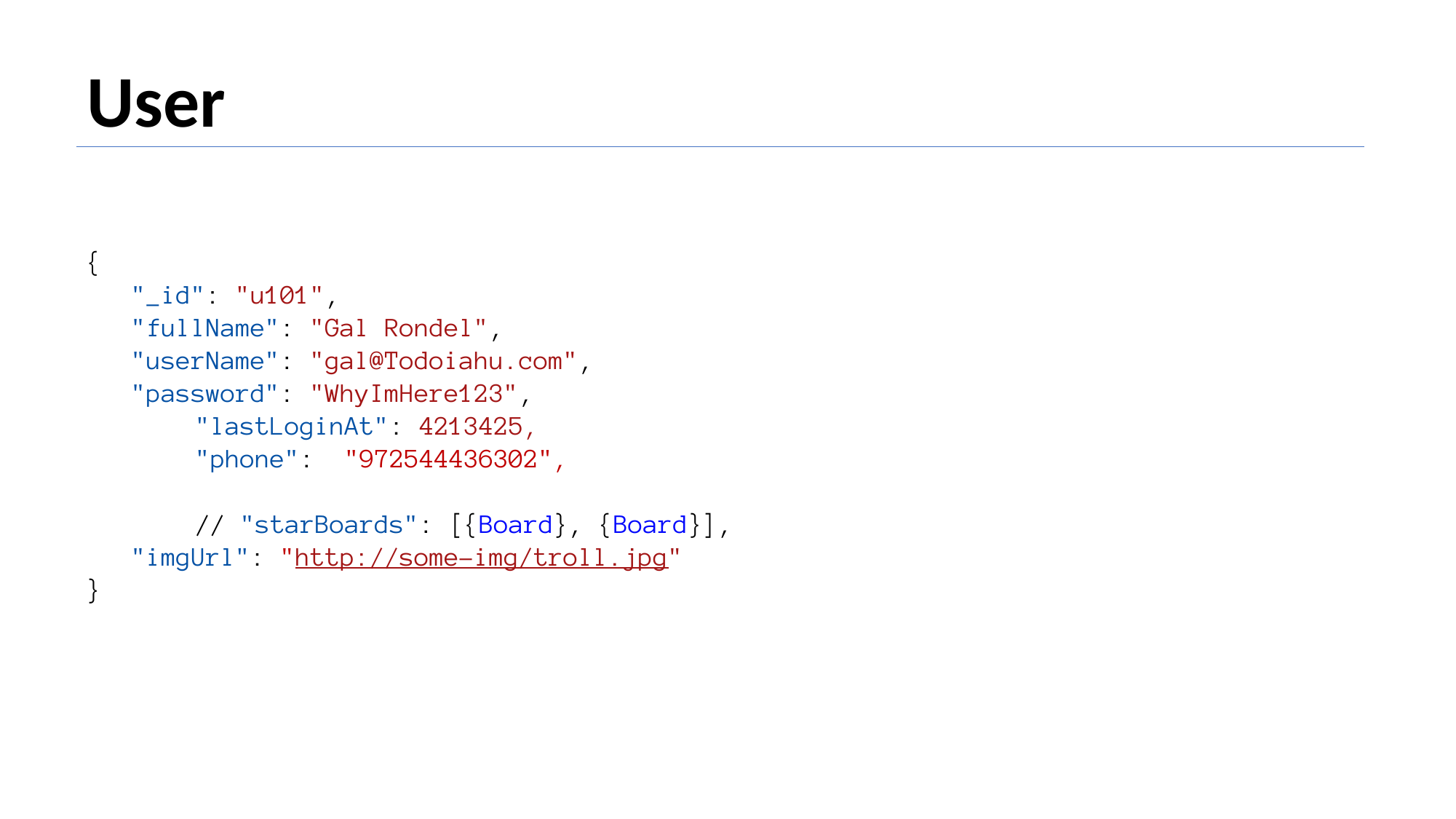

User
{
   "_id": "u101",
   "fullName": "Gal Rondel",
   "userName": "gal@Todoiahu.com",
   "password": "WhyImHere123",
	"lastLoginAt": 4213425,
	"phone":  "972544436302",

	// "starBoards": [{Board}, {Board}],
   "imgUrl": "http://some-img/troll.jpg"
}